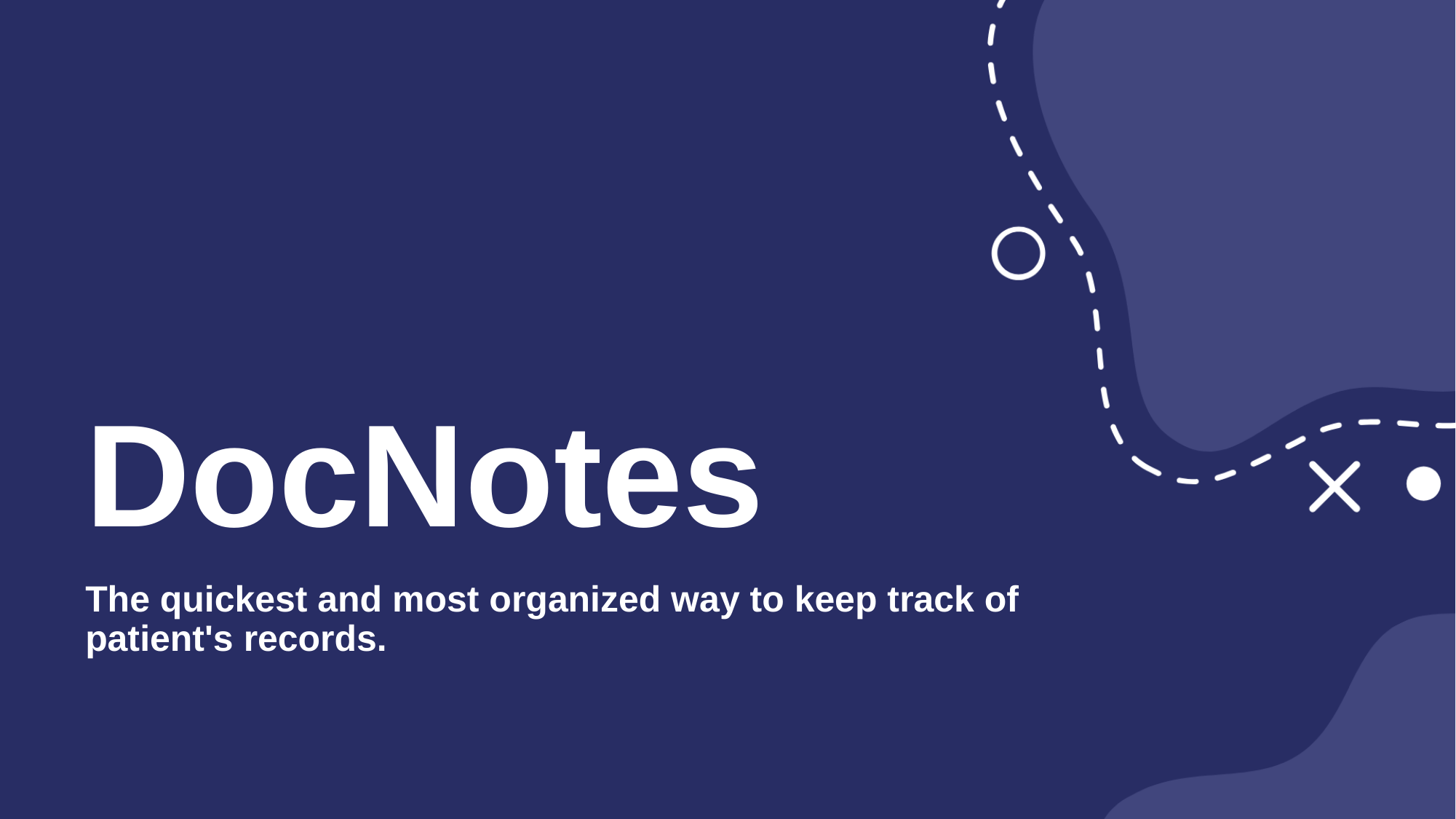

# DocNotes
The quickest and most organized way to keep track of patient's records.